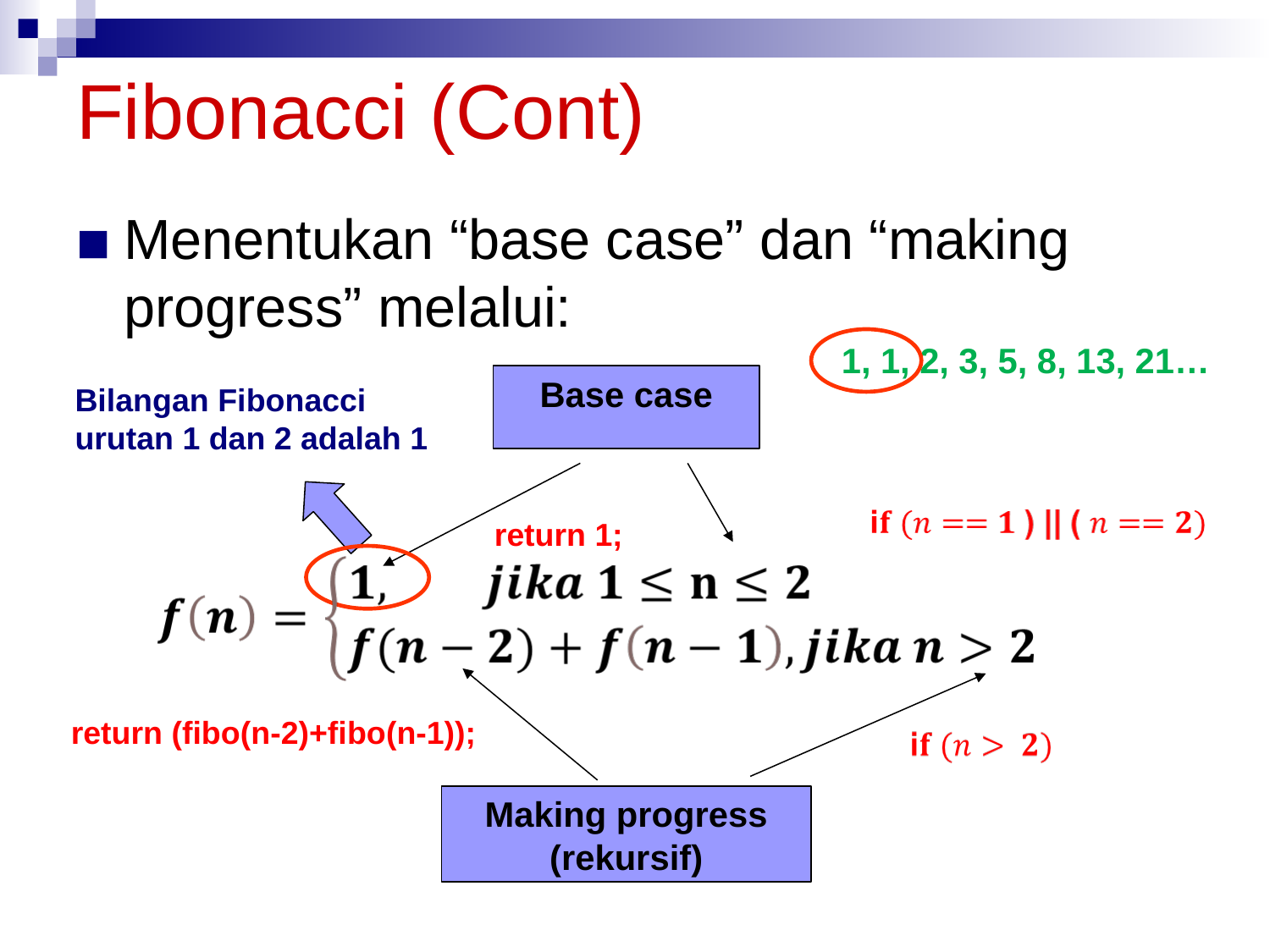

# Fibonacci (Cont)
Menentukan “base case” dan “making progress” melalui:

1, 1, 2, 3, 5, 8, 13, 21…
Base case
Bilangan Fibonacci urutan 1 dan 2 adalah 1

return 1;

return (fibo(n-2)+fibo(n-1));

Making progress (rekursif)